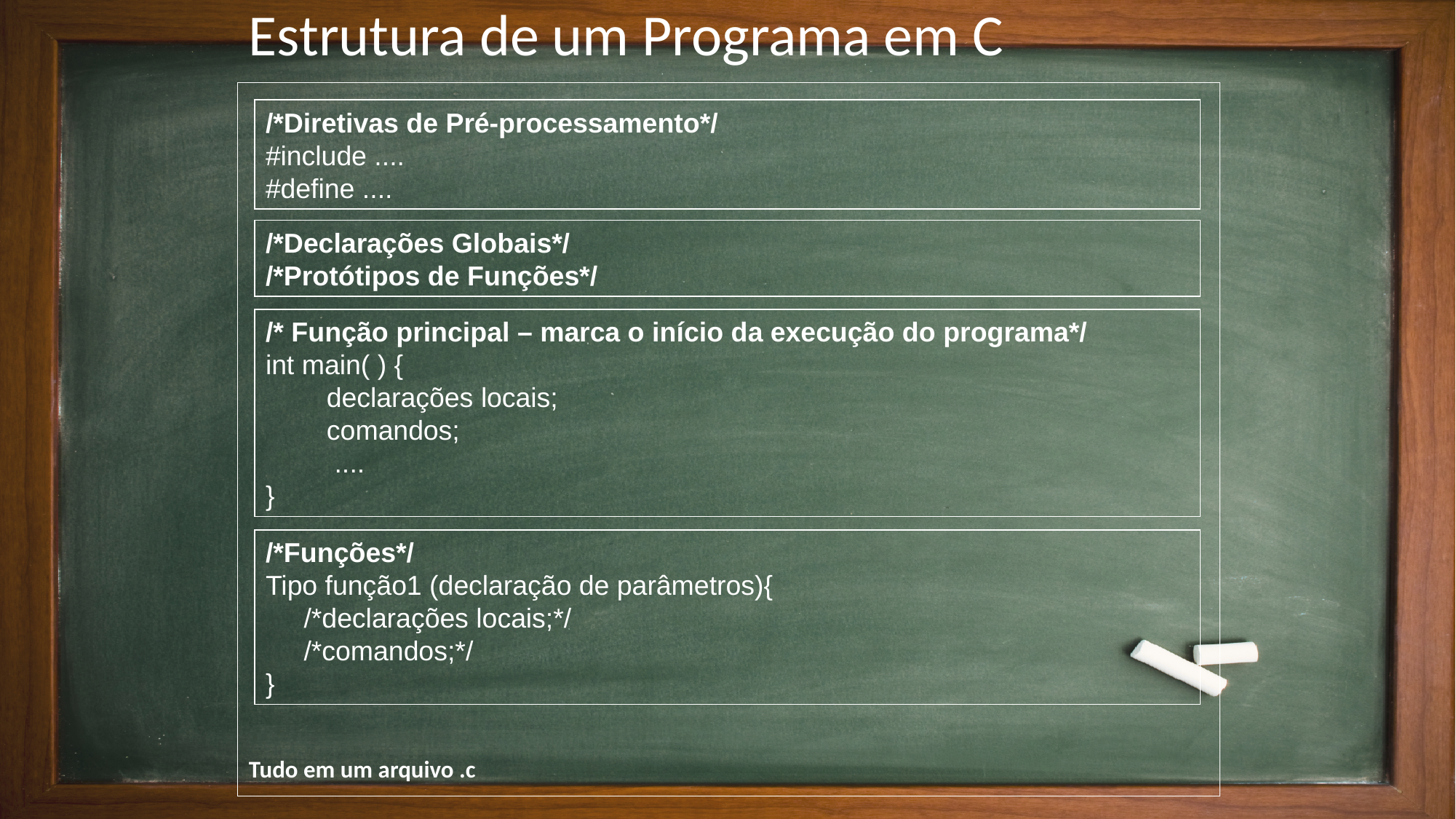

# Estrutura de um Programa em C

Tudo em um arquivo .c

/*Diretivas de Pré-processamento*/
#include ....
#define ....
/*Declarações Globais*/
/*Protótipos de Funções*/
/* Função principal – marca o início da execução do programa*/
int main( ) {
        declarações locais;
        comandos;
         ....
}
/*Funções*/
Tipo função1 (declaração de parâmetros){
     /*declarações locais;*/
     /*comandos;*/
}